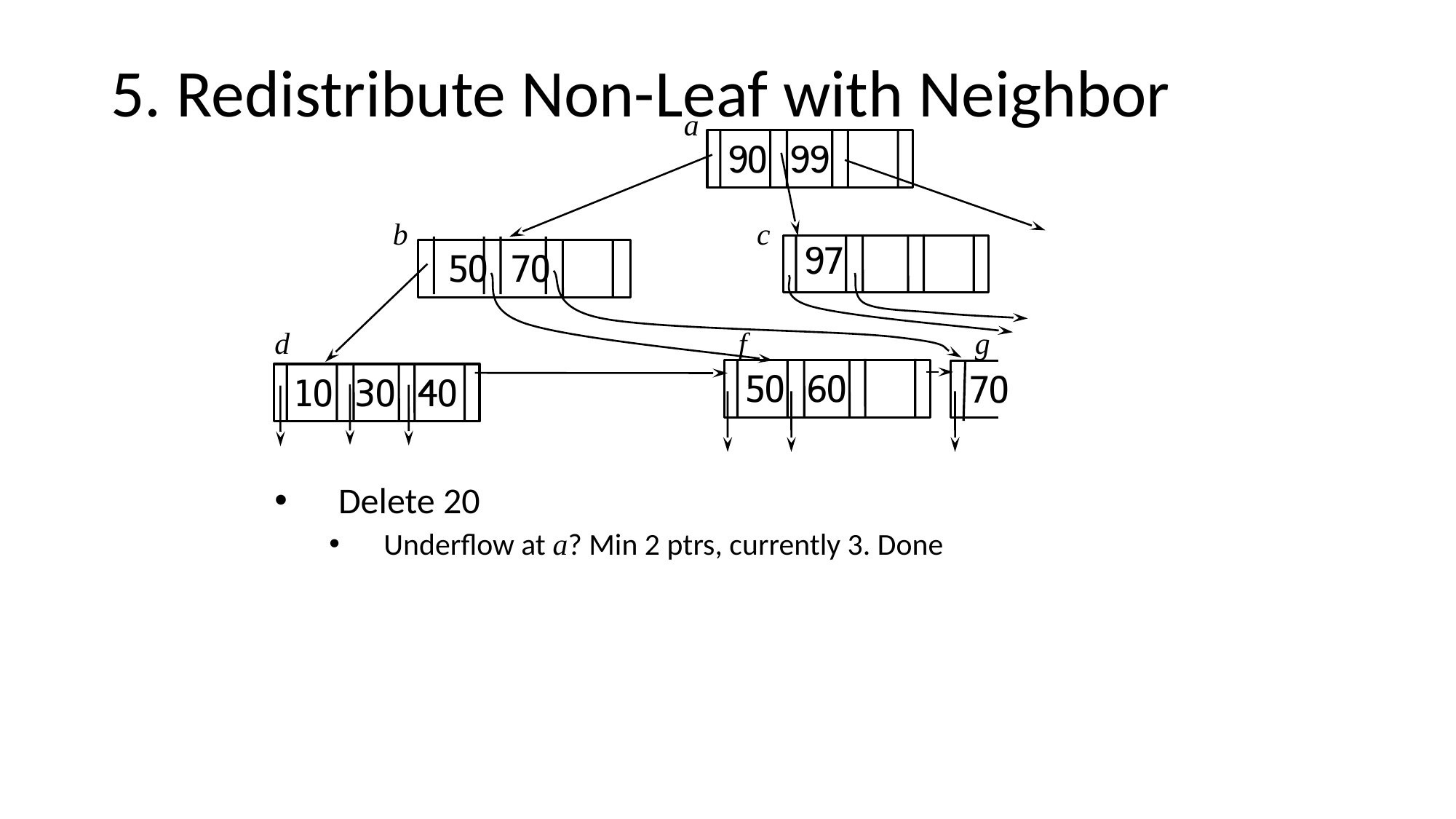

# 5. Redistribute Non-Leaf with Neighbor
a

90  99

b
c
97

50  70

d
f
g

50  60

70

10  30  40

Delete 20
Underflow at a? Min 2 ptrs, currently 3. Done